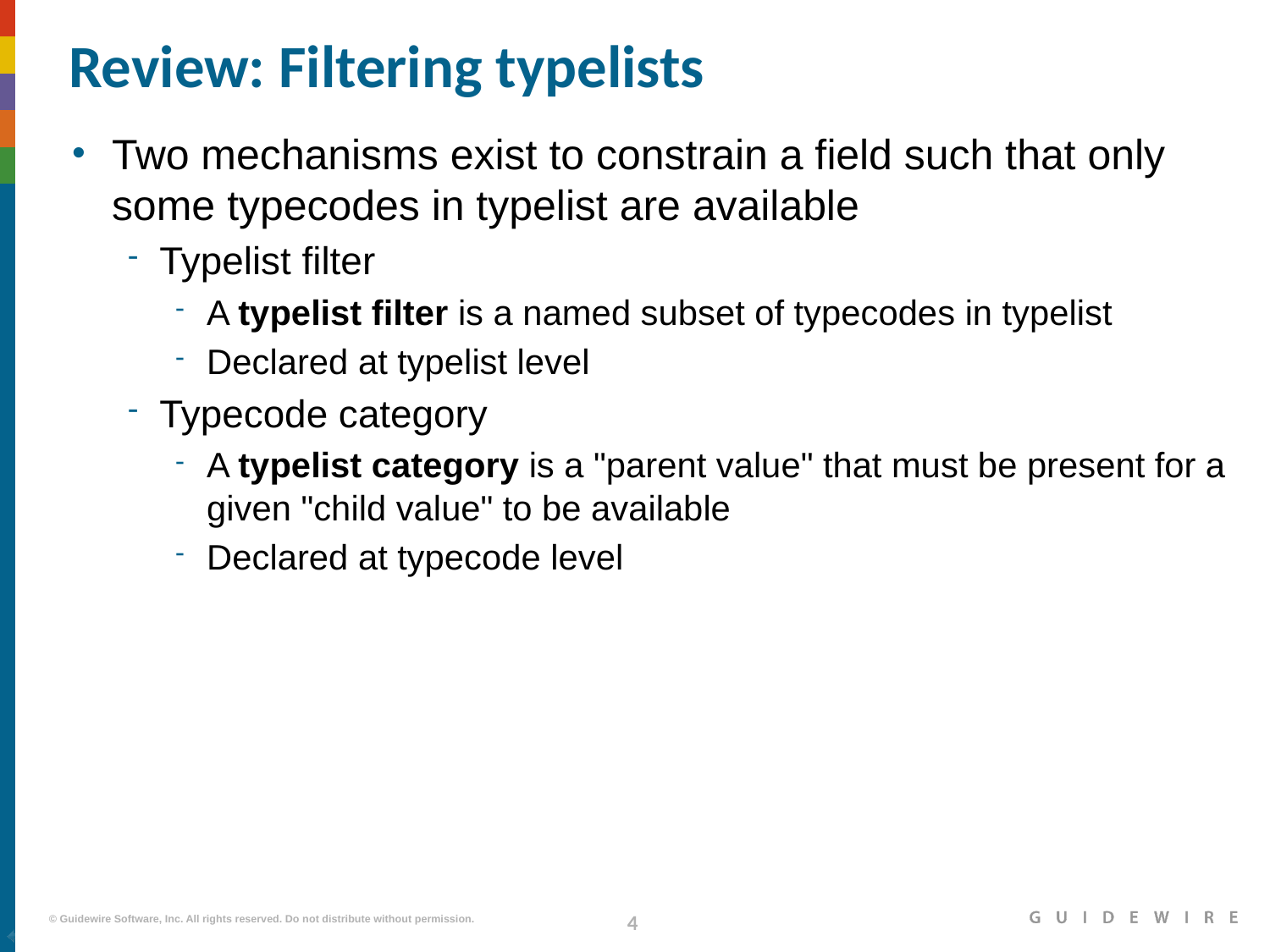

# Review: Filtering typelists
Two mechanisms exist to constrain a field such that only some typecodes in typelist are available
Typelist filter
A typelist filter is a named subset of typecodes in typelist
Declared at typelist level
Typecode category
A typelist category is a "parent value" that must be present for a given "child value" to be available
Declared at typecode level